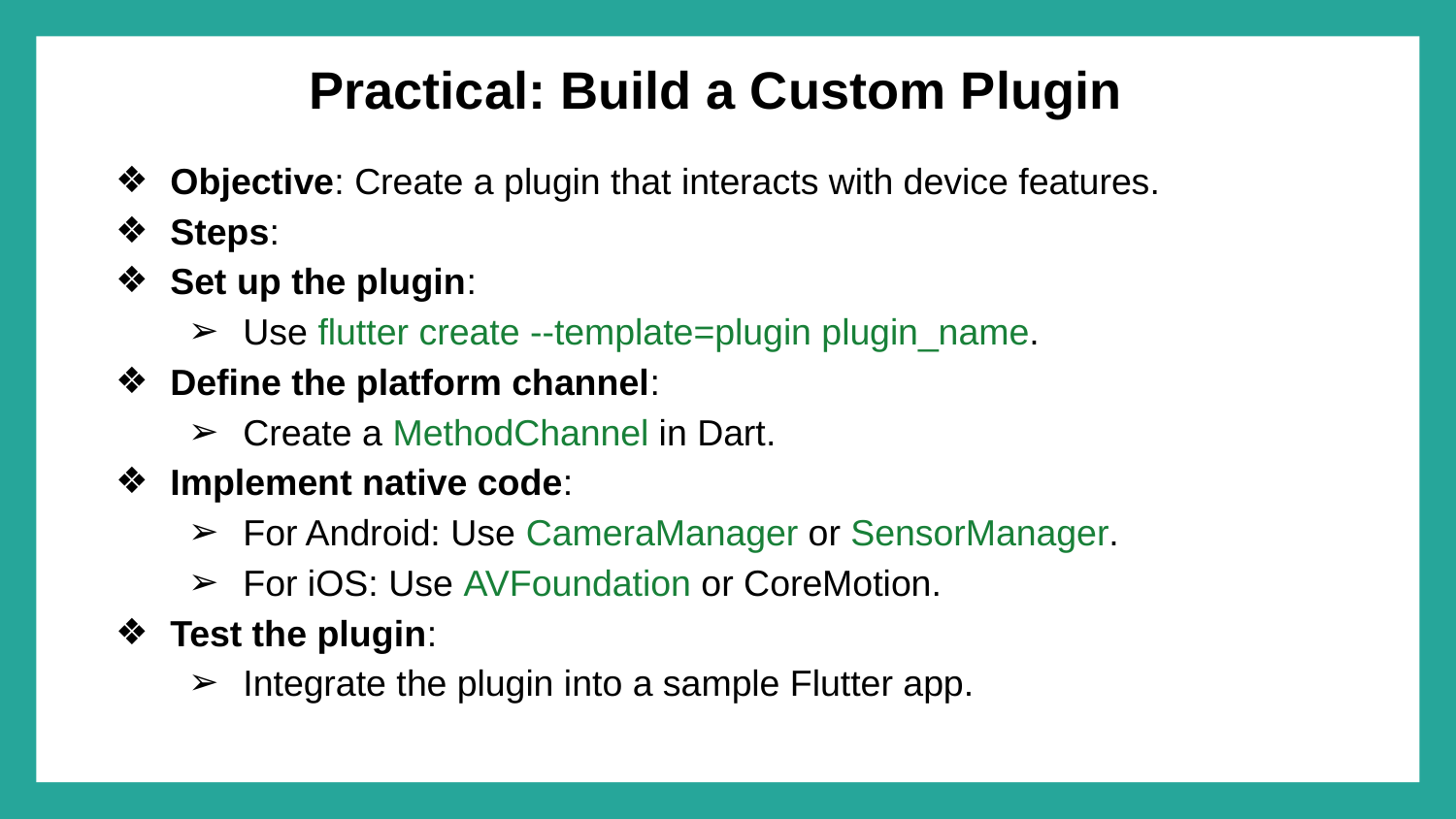

# Practical: Build a Custom Plugin
Objective: Create a plugin that interacts with device features.
Steps:
Set up the plugin:
Use flutter create --template=plugin plugin_name.
Define the platform channel:
Create a MethodChannel in Dart.
Implement native code:
For Android: Use CameraManager or SensorManager.
For iOS: Use AVFoundation or CoreMotion.
Test the plugin:
Integrate the plugin into a sample Flutter app.